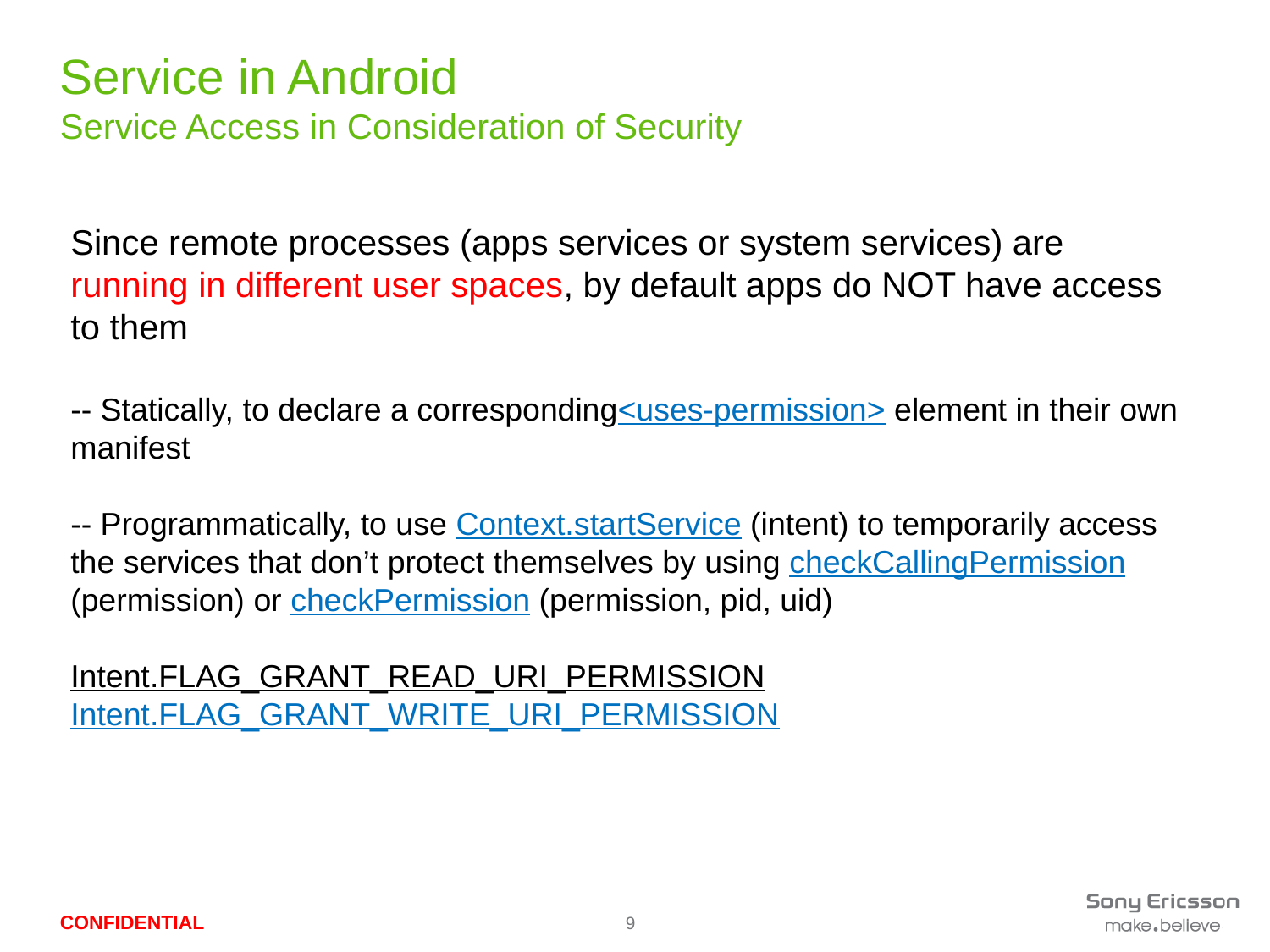

# Service in Android Service Access in Consideration of Security
Since remote processes (apps services or system services) are running in different user spaces, by default apps do NOT have access to them

-- Statically, to declare a corresponding<uses-permission> element in their own manifest

-- Programmatically, to use Context.startService (intent) to temporarily access the services that don’t protect themselves by using checkCallingPermission (permission) or checkPermission (permission, pid, uid)

Intent.FLAG_GRANT_READ_URI_PERMISSION  Intent.FLAG_GRANT_WRITE_URI_PERMISSION